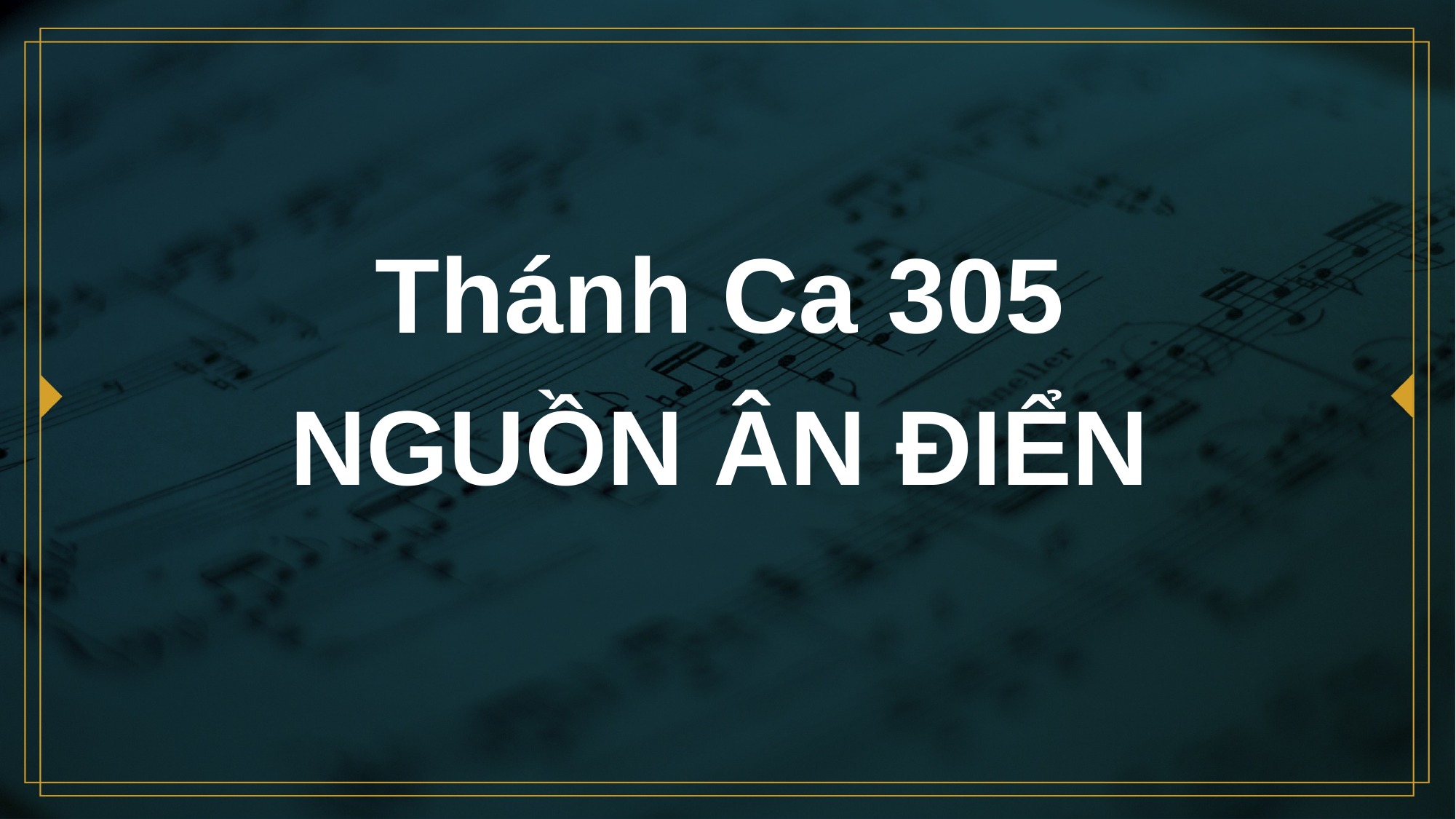

# Thánh Ca 305 NGUỒN ÂN ĐIỂN